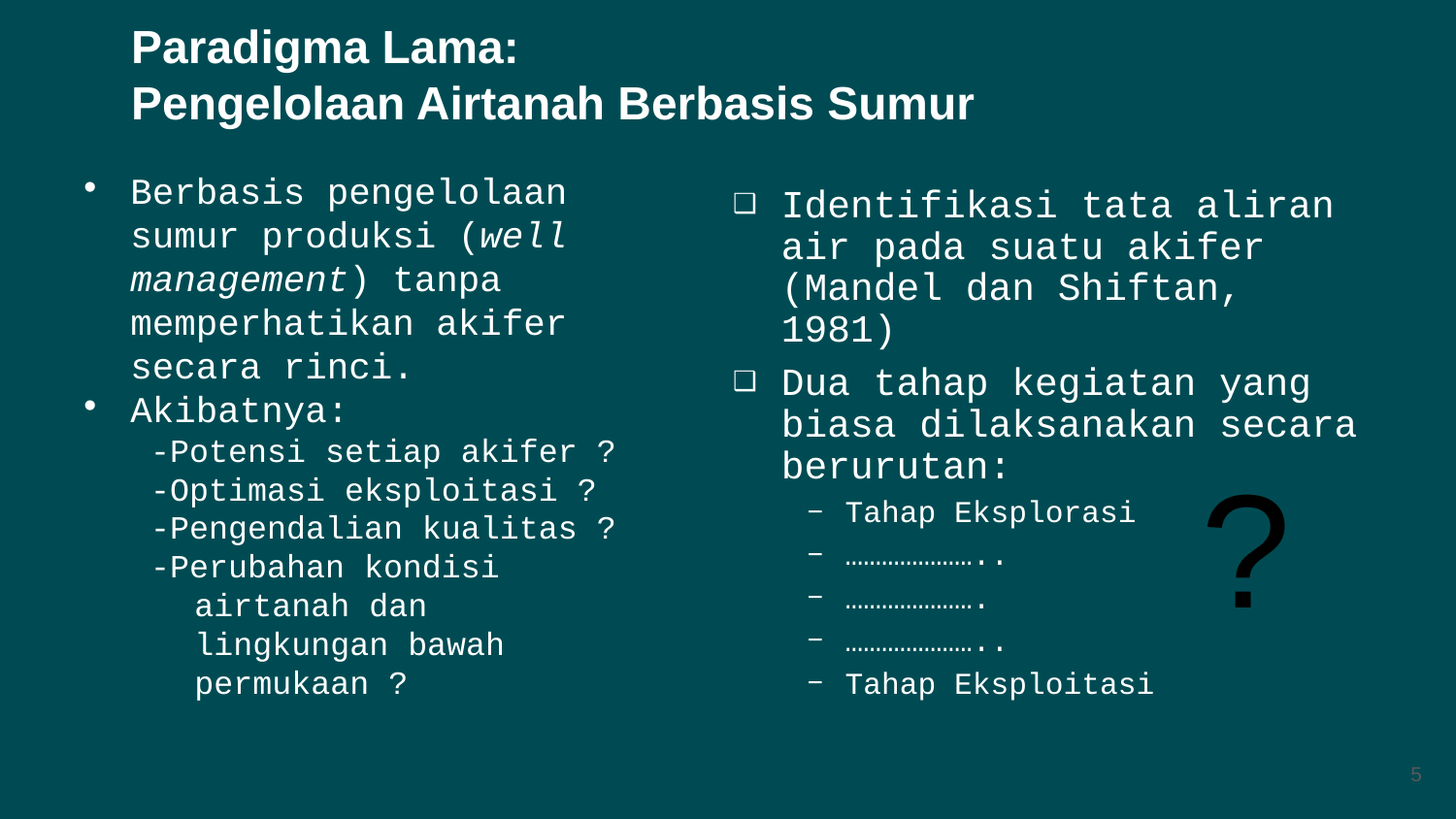

Paradigma Lama:
Pengelolaan Airtanah Berbasis Sumur
Berbasis pengelolaan sumur produksi (well management) tanpa memperhatikan akifer secara rinci.
Akibatnya:
-Potensi setiap akifer ?
-Optimasi eksploitasi ?
-Pengendalian kualitas ?
-Perubahan kondisi airtanah dan lingkungan bawah permukaan ?
Identifikasi tata aliran air pada suatu akifer (Mandel dan Shiftan, 1981)
Dua tahap kegiatan yang biasa dilaksanakan secara berurutan:
Tahap Eksplorasi
…………………..
………………….
…………………..
Tahap Eksploitasi
?
5